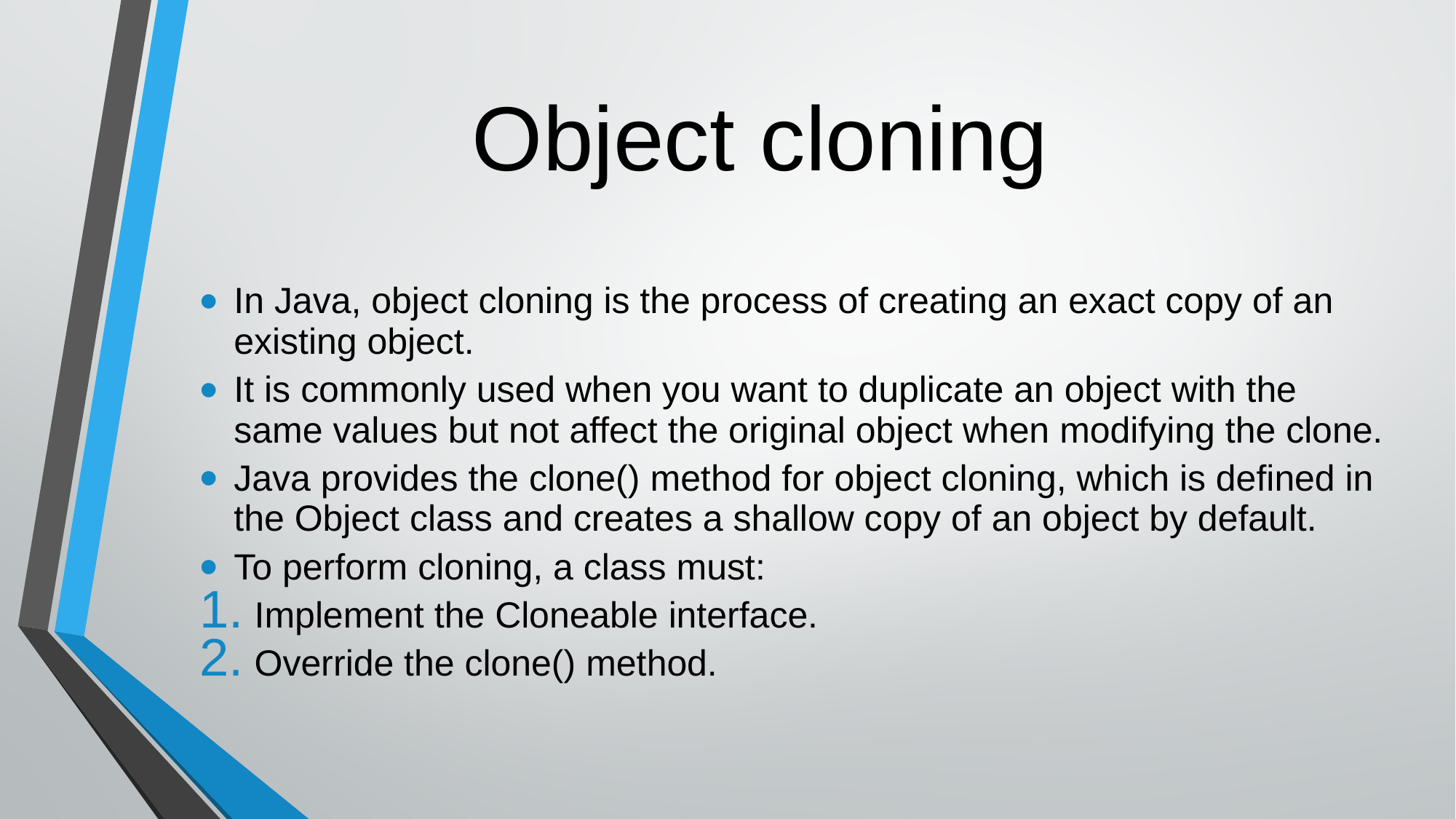

# Object cloning
In Java, object cloning is the process of creating an exact copy of an existing object.
It is commonly used when you want to duplicate an object with the same values but not affect the original object when modifying the clone.
Java provides the clone() method for object cloning, which is defined in the Object class and creates a shallow copy of an object by default.
To perform cloning, a class must:
Implement the Cloneable interface.
Override the clone() method.